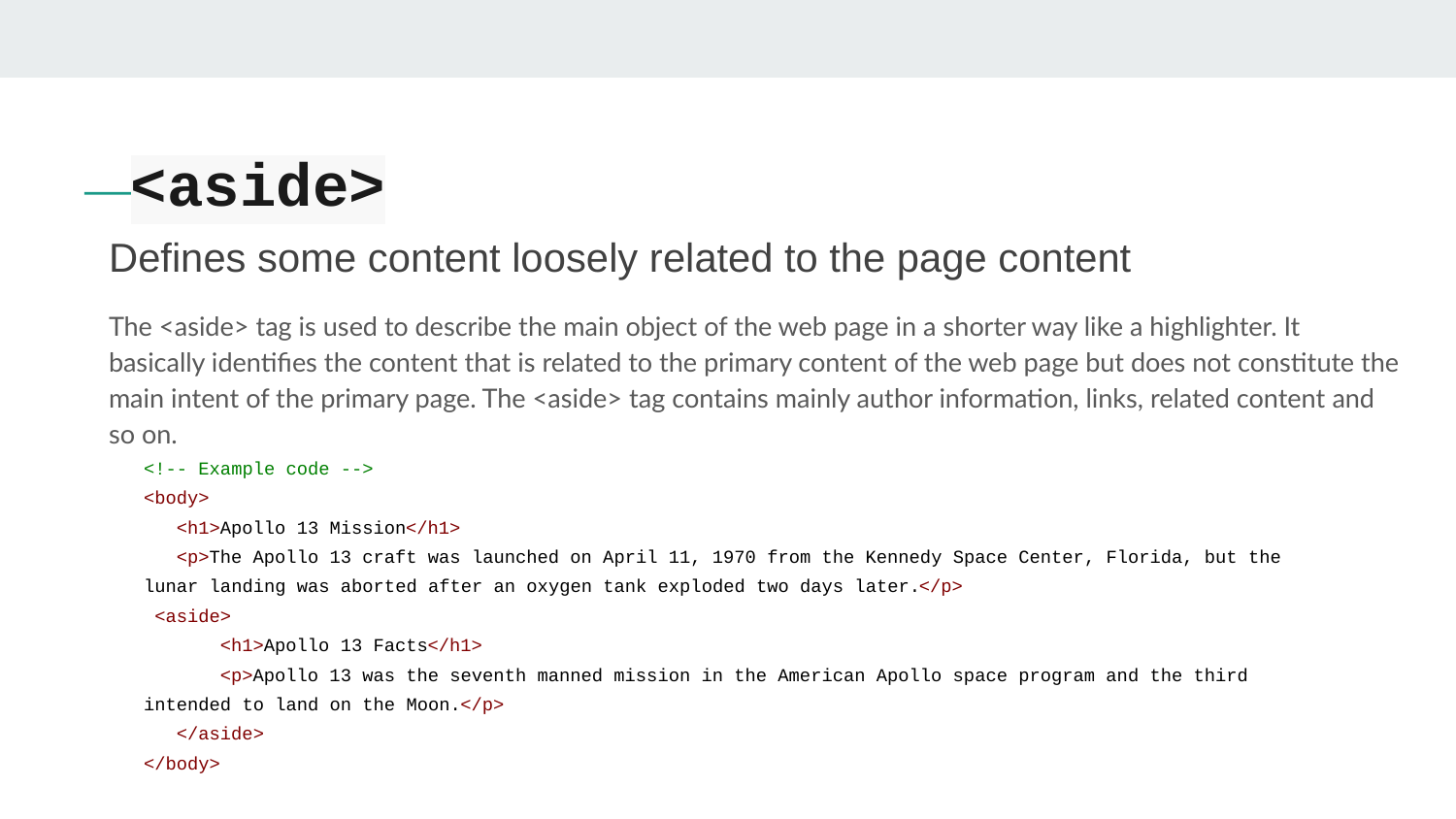

# <aside>
Defines some content loosely related to the page content
The <aside> tag is used to describe the main object of the web page in a shorter way like a highlighter. It basically identifies the content that is related to the primary content of the web page but does not constitute the main intent of the primary page. The <aside> tag contains mainly author information, links, related content and so on.
<!-- Example code -->
<body>
   <h1>Apollo 13 Mission</h1>
   <p>The Apollo 13 craft was launched on April 11, 1970 from the Kennedy Space Center, Florida, but the lunar landing was aborted after an oxygen tank exploded two days later.</p>
 <aside>
       <h1>Apollo 13 Facts</h1>
       <p>Apollo 13 was the seventh manned mission in the American Apollo space program and the third intended to land on the Moon.</p>
   </aside>
</body>